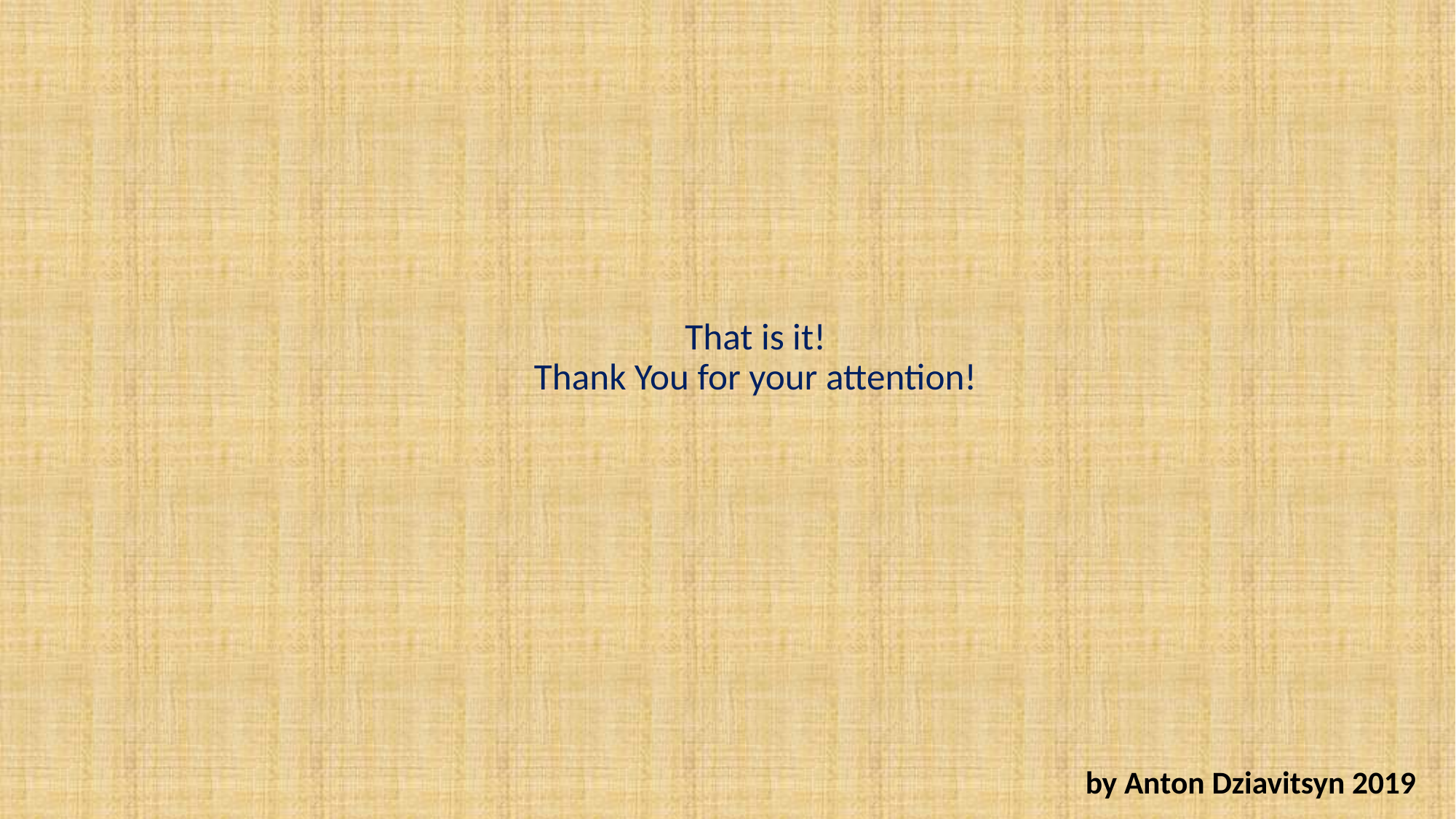

# That is it! Thank You for your attention!
by Anton Dziavitsyn 2019